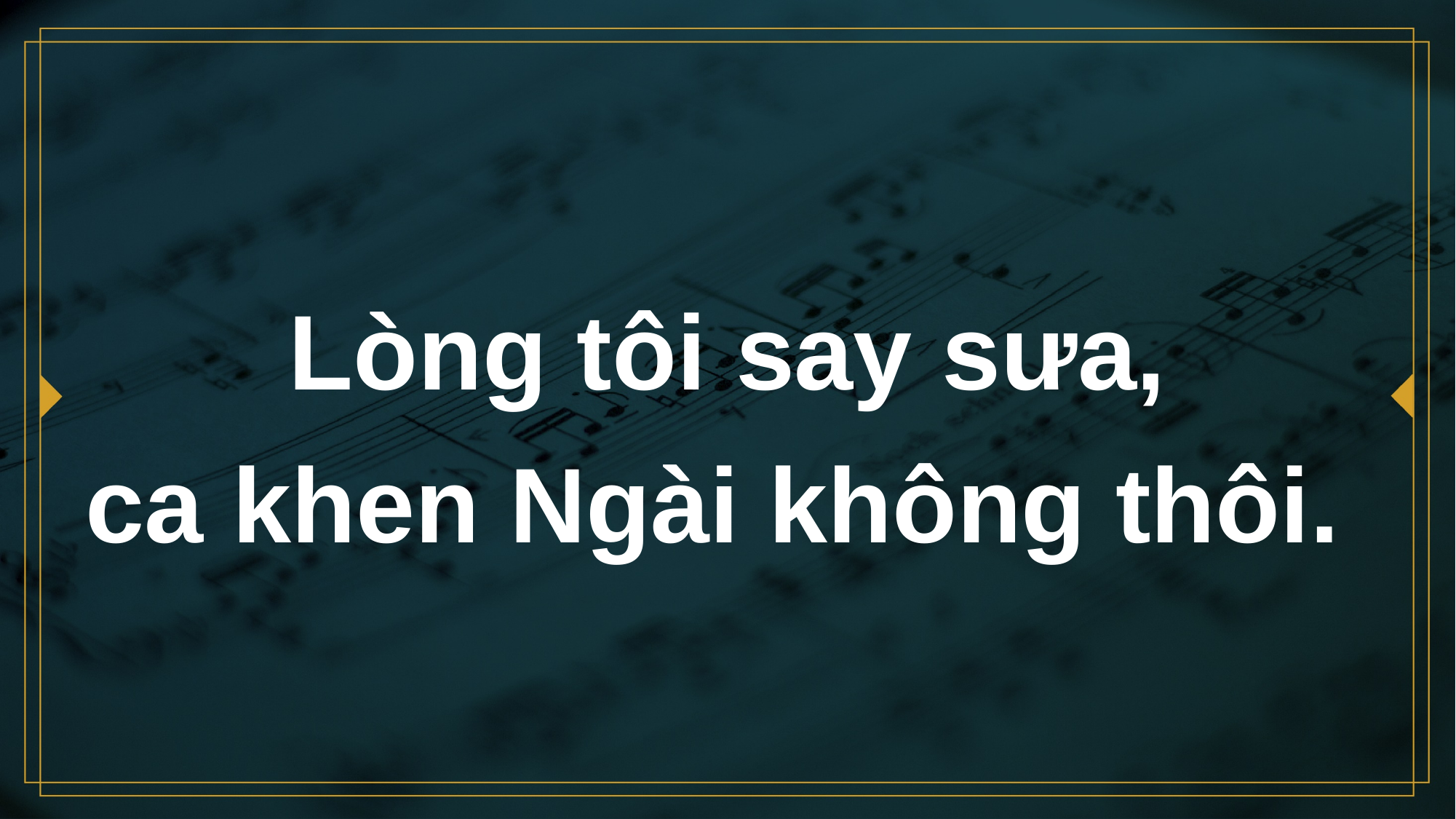

# Lòng tôi say sưa, ca khen Ngài không thôi.